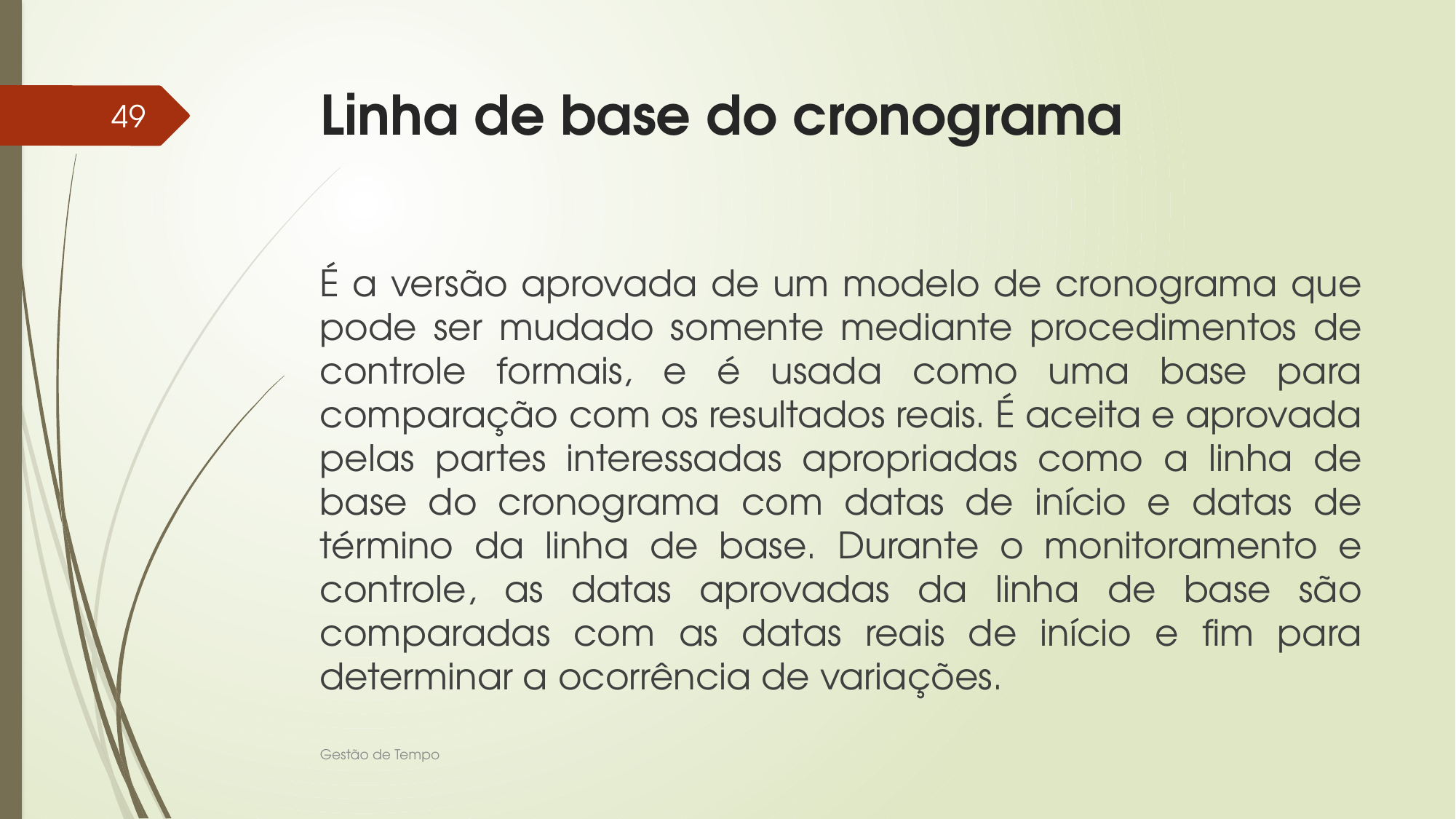

# Linha de base do cronograma
49
É a versão aprovada de um modelo de cronograma que pode ser mudado somente mediante procedimentos de controle formais, e é usada como uma base para comparação com os resultados reais. É aceita e aprovada pelas partes interessadas apropriadas como a linha de base do cronograma com datas de início e datas de término da linha de base. Durante o monitoramento e controle, as datas aprovadas da linha de base são comparadas com as datas reais de início e fim para determinar a ocorrência de variações.
Gestão de Tempo